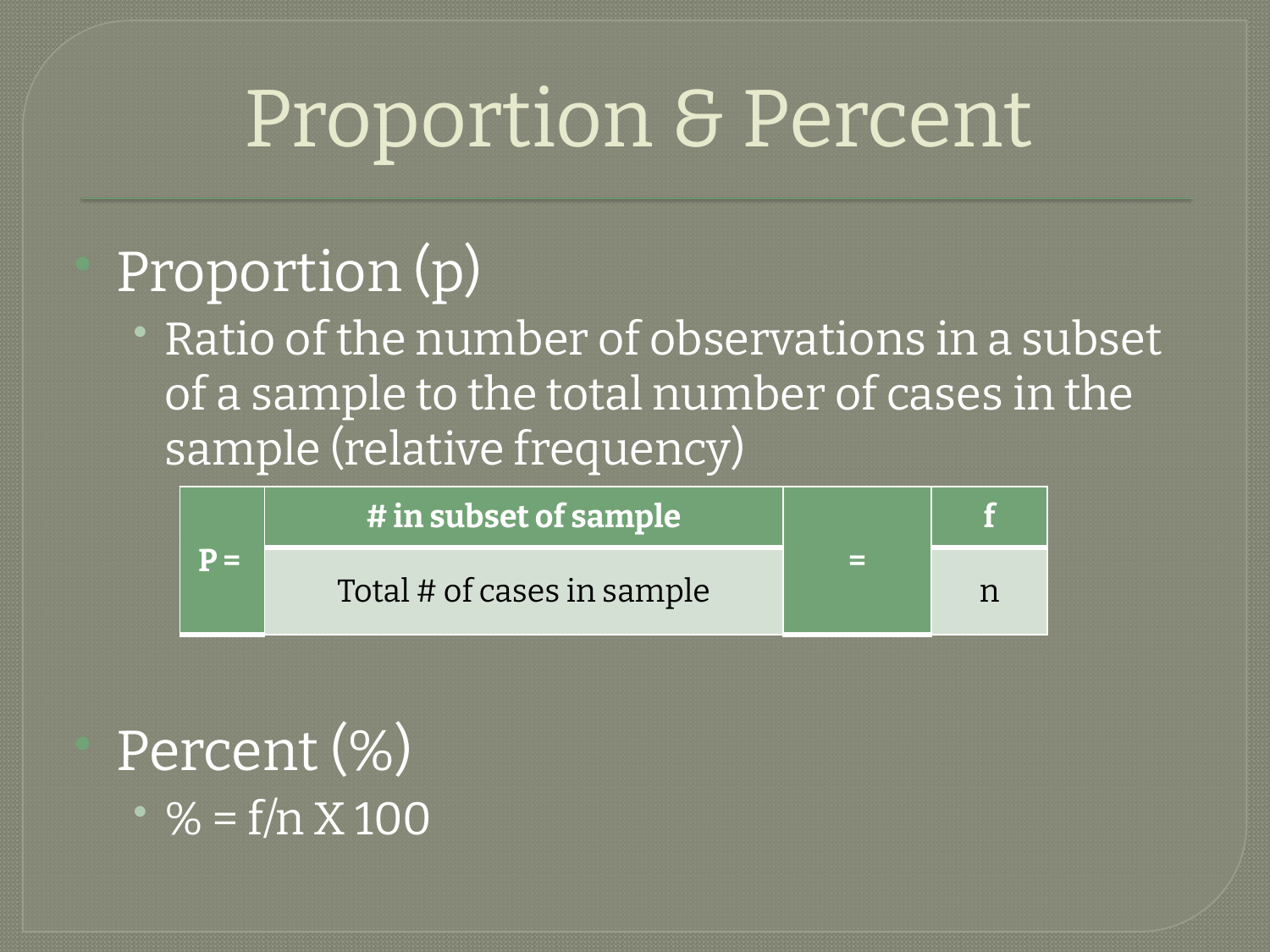

# Proportion & Percent
Proportion (p)
Ratio of the number of observations in a subset of a sample to the total number of cases in the sample (relative frequency)

Percent (%)
% = f/n X 100
| P = | # in subset of sample | = | f |
| --- | --- | --- | --- |
|  | Total # of cases in sample |  | n |